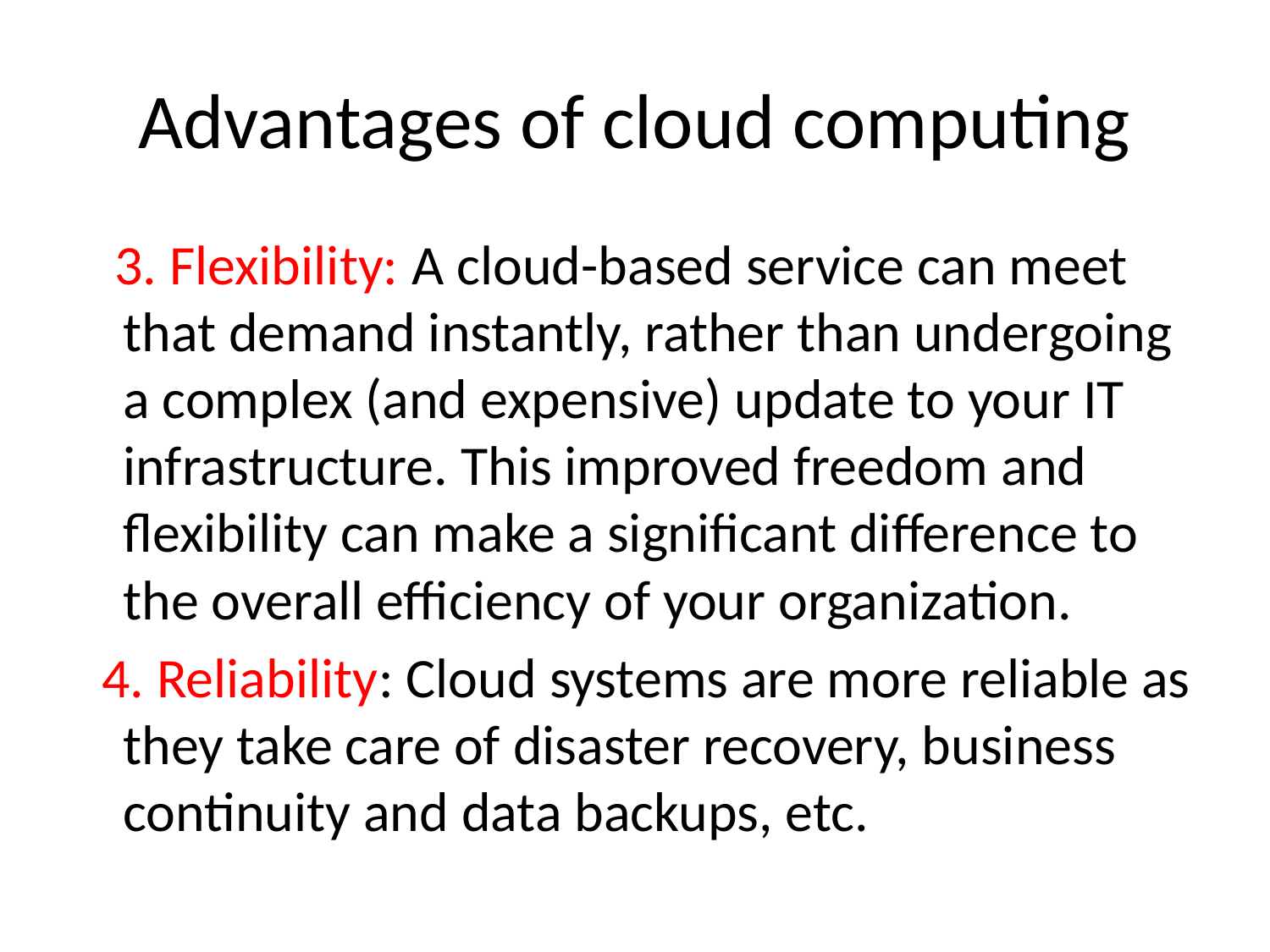

# Advantages of cloud computing
   3. Flexibility: A cloud-based service can meet that demand instantly, rather than undergoing a complex (and expensive) update to your IT infrastructure. This improved freedom and flexibility can make a significant difference to the overall efficiency of your organization.
  4. Reliability: Cloud systems are more reliable as they take care of disaster recovery, business continuity and data backups, etc.